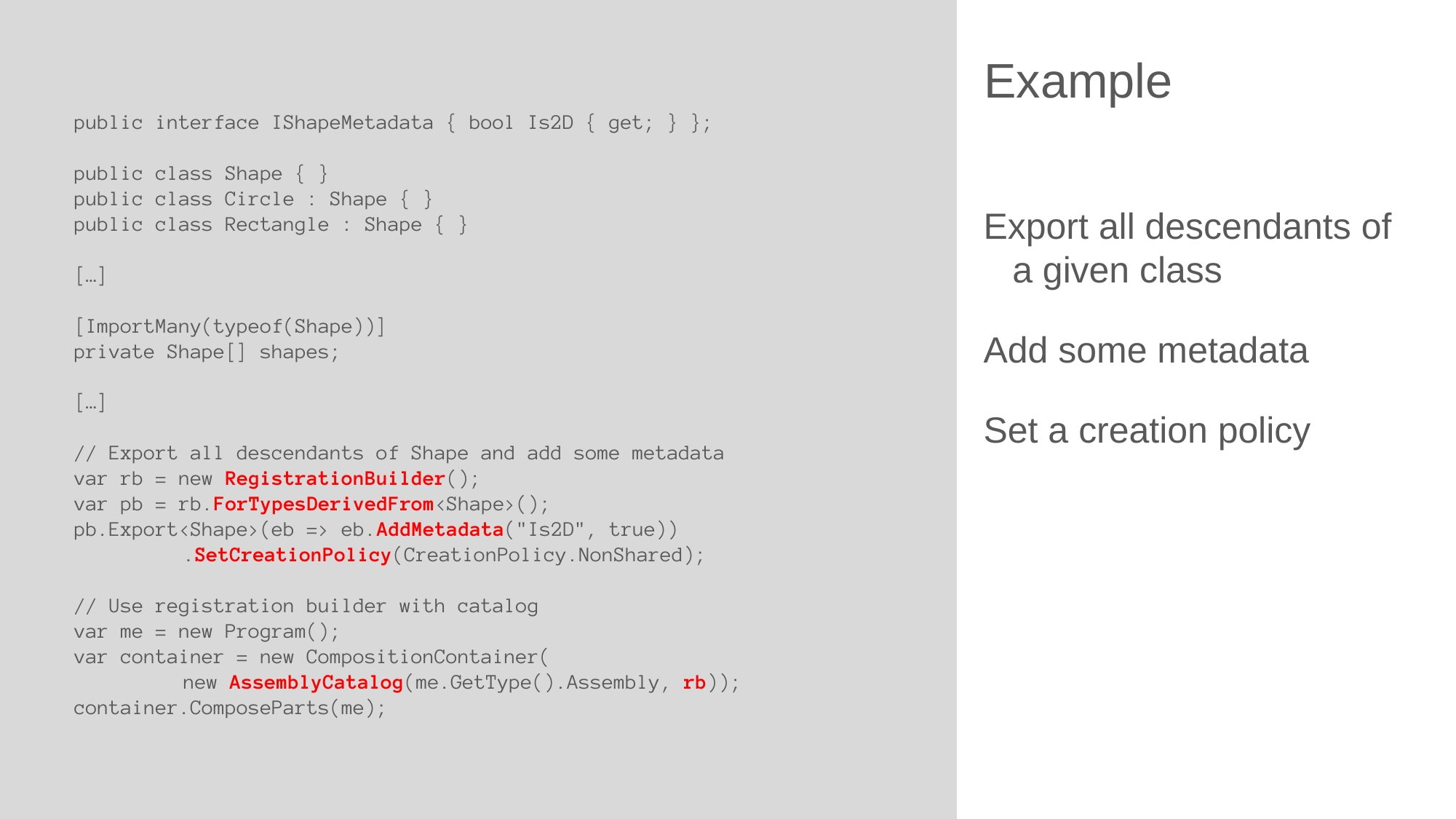

# Example
public interface IShapeMetadata { bool Is2D { get; } };

public class Shape { }
public class Circle : Shape { }
public class Rectangle : Shape { }

[…]

[ImportMany(typeof(Shape))]
private Shape[] shapes;

[…]

// Export all descendants of Shape and add some metadata
var rb = new RegistrationBuilder();
var pb = rb.ForTypesDerivedFrom<Shape>();
pb.Export<Shape>(eb => eb.AddMetadata("Is2D", true))
	.SetCreationPolicy(CreationPolicy.NonShared);

// Use registration builder with catalog
var me = new Program();
var container = new CompositionContainer(
	new AssemblyCatalog(me.GetType().Assembly, rb));
container.ComposeParts(me);

Export all descendants of a given class
Add some metadata
Set a creation policy